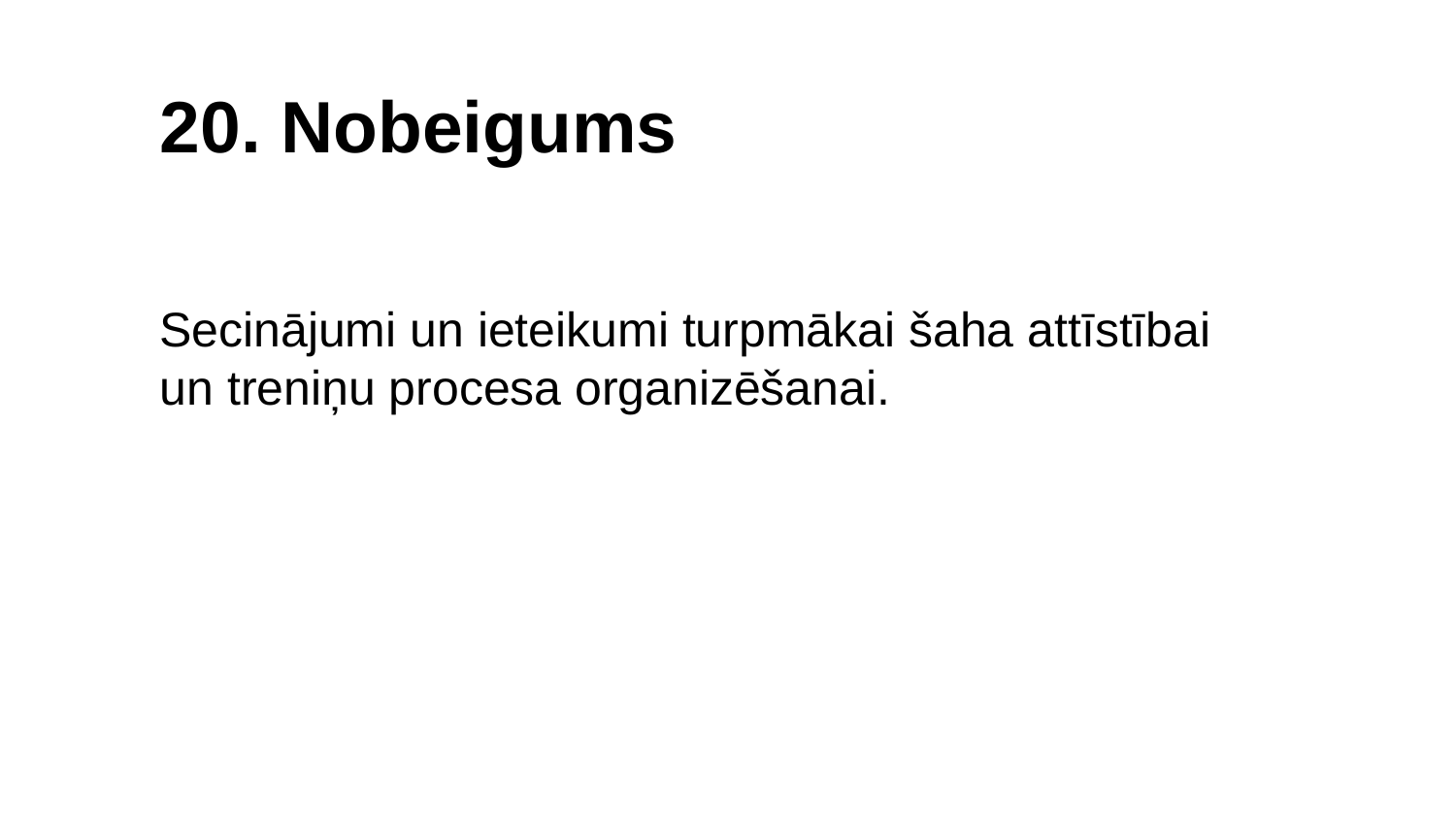

20. Nobeigums
Secinājumi un ieteikumi turpmākai šaha attīstībai un treniņu procesa organizēšanai.